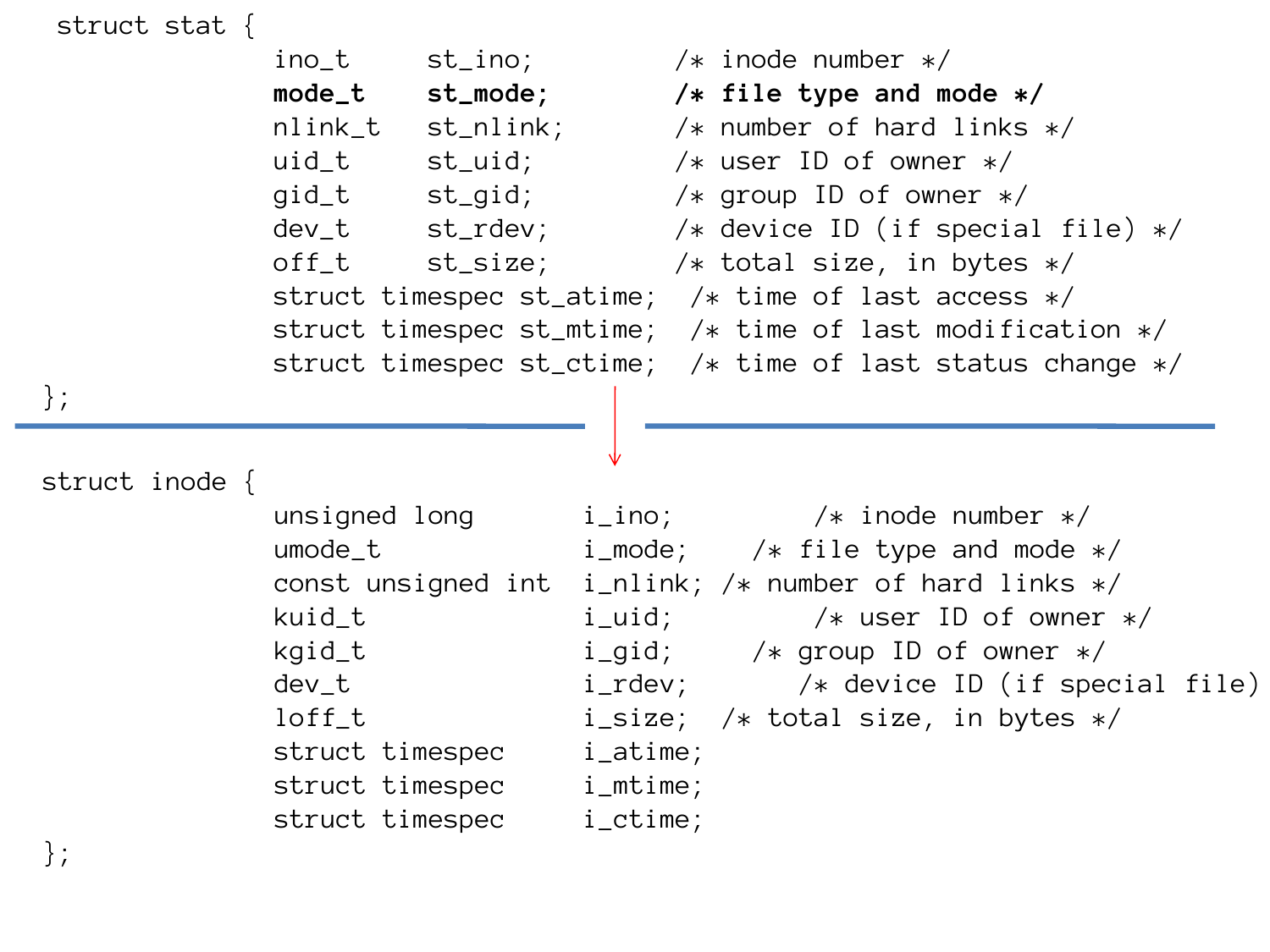

struct stat {
               ino_t     st_ino;         /* inode number */
               mode_t    st_mode;        /* file type and mode */
               nlink_t   st_nlink;       /* number of hard links */
               uid_t     st_uid;         /* user ID of owner */
               gid_t     st_gid;         /* group ID of owner */
               dev_t     st_rdev;        /* device ID (if special file) */
               off_t     st_size;        /* total size, in bytes */
               struct timespec st_atime;  /* time of last access */
               struct timespec st_mtime;  /* time of last modification */
               struct timespec st_ctime;  /* time of last status change */
};
struct inode {
               unsigned long       i_ino;         /* inode number */
               umode_t             i_mode;    /* file type and mode */
               const unsigned int  i_nlink; /* number of hard links */
               kuid_t              i_uid;         /* user ID of owner */
               kgid_t              i_gid;     /* group ID of owner */
               dev_t               i_rdev;       /* device ID (if special file) */
               loff_t              i_size;  /* total size, in bytes */
               struct timespec     i_atime;
               struct timespec     i_mtime;
               struct timespec     i_ctime;
};